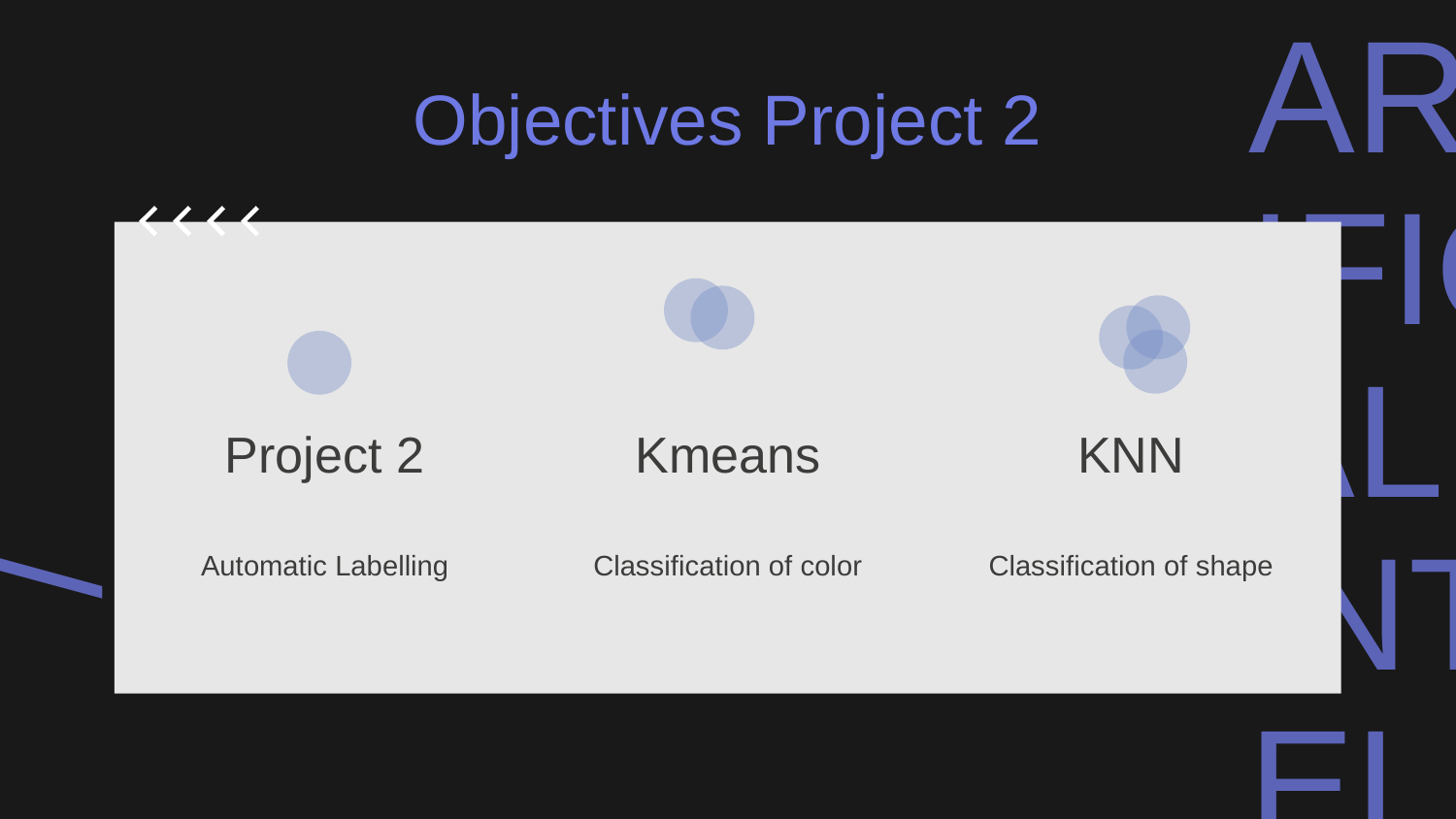

Objectives Project 2

# Project 2
Kmeans
KNN
Automatic Labelling
Classification of color
Classification of shape